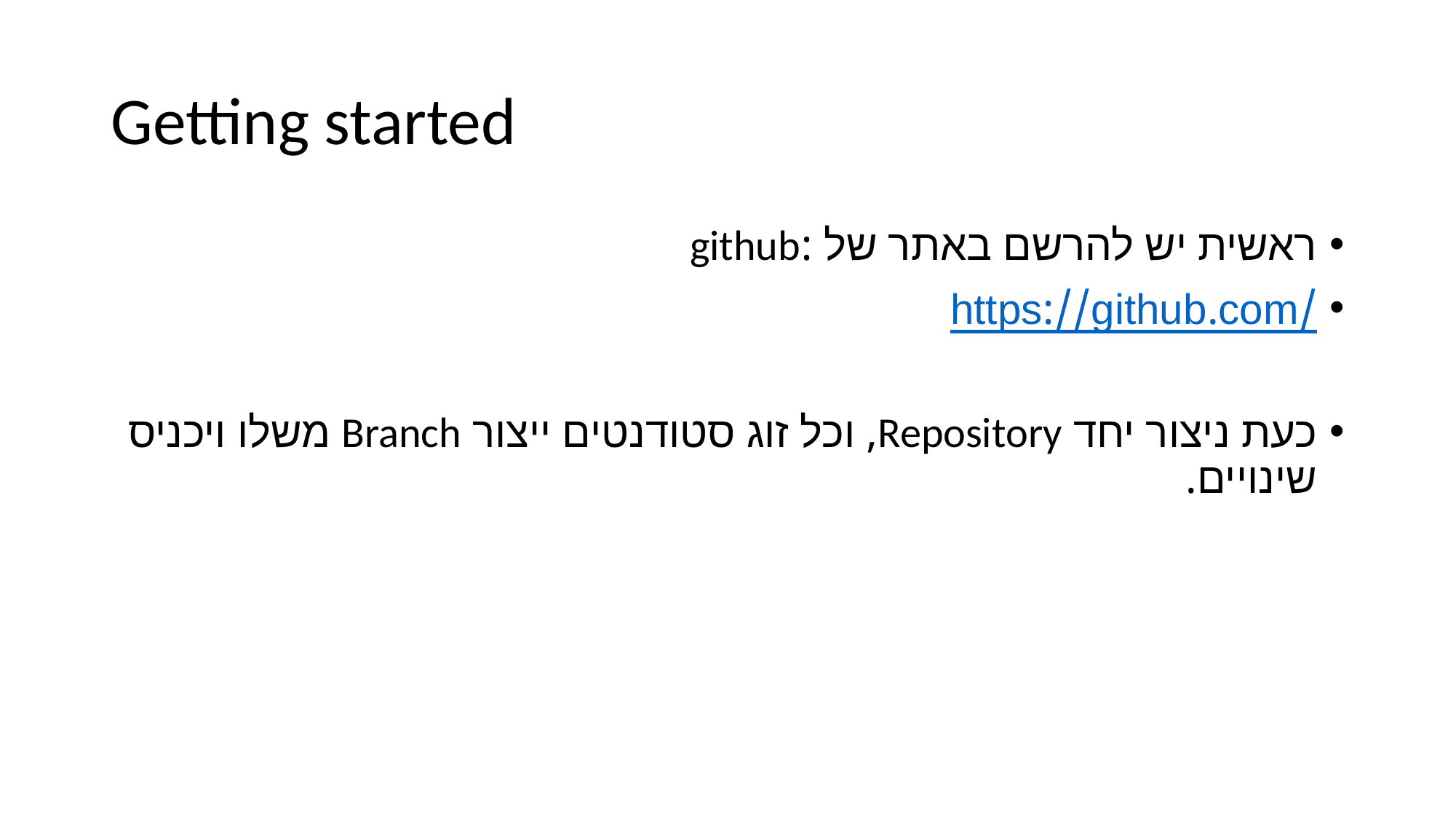

# Getting started
ראשית יש להרשם באתר של :github
https://github.com/

כעת ניצור יחד Repository, וכל זוג סטודנטים ייצור Branch משלו ויכניס שינויים.